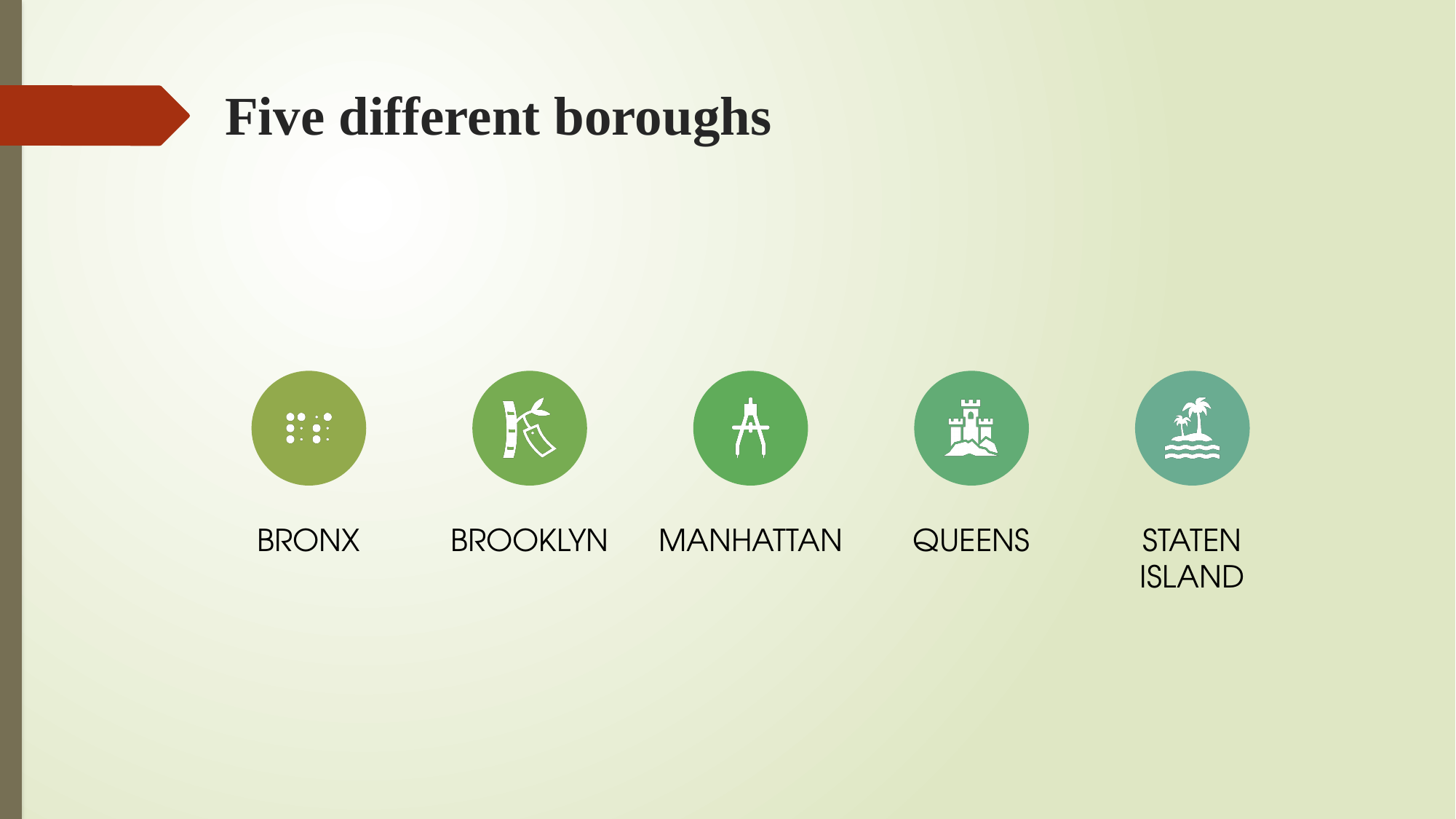

# Five different boroughs

Bronx
Brooklyn
Manhattan
Queens
Staten Island